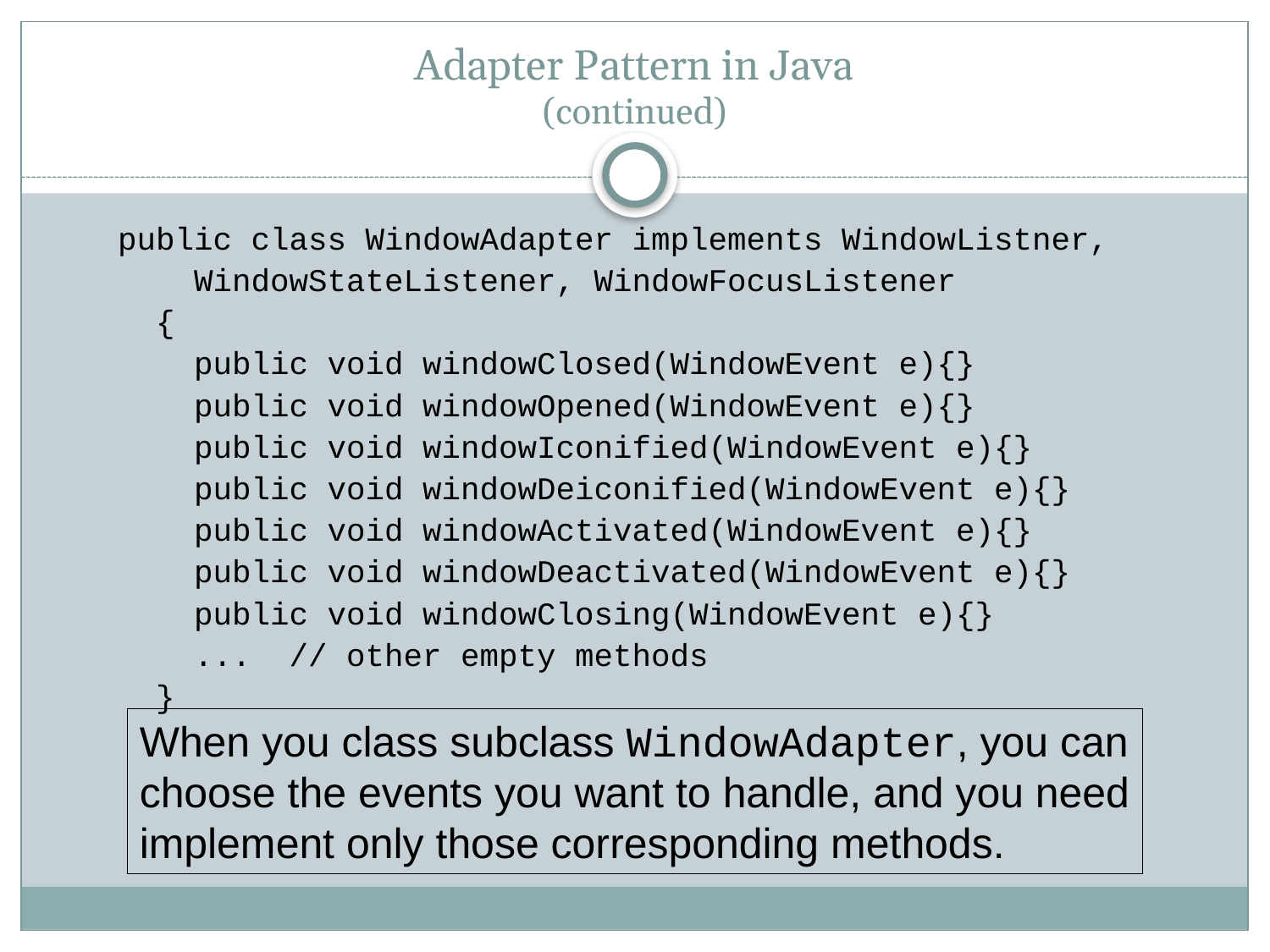

# Adapter Pattern in Java (continued)
public class WindowAdapter implements WindowListner,
    WindowStateListener, WindowFocusListener
  {
    public void windowClosed(WindowEvent e){}
    public void windowOpened(WindowEvent e){}
    public void windowIconified(WindowEvent e){}
    public void windowDeiconified(WindowEvent e){}
    public void windowActivated(WindowEvent e){}
    public void windowDeactivated(WindowEvent e){}
    public void windowClosing(WindowEvent e){}
    ...  // other empty methods
  }

When you class subclass WindowAdapter, you can
choose the events you want to handle, and you need
implement only those corresponding methods.